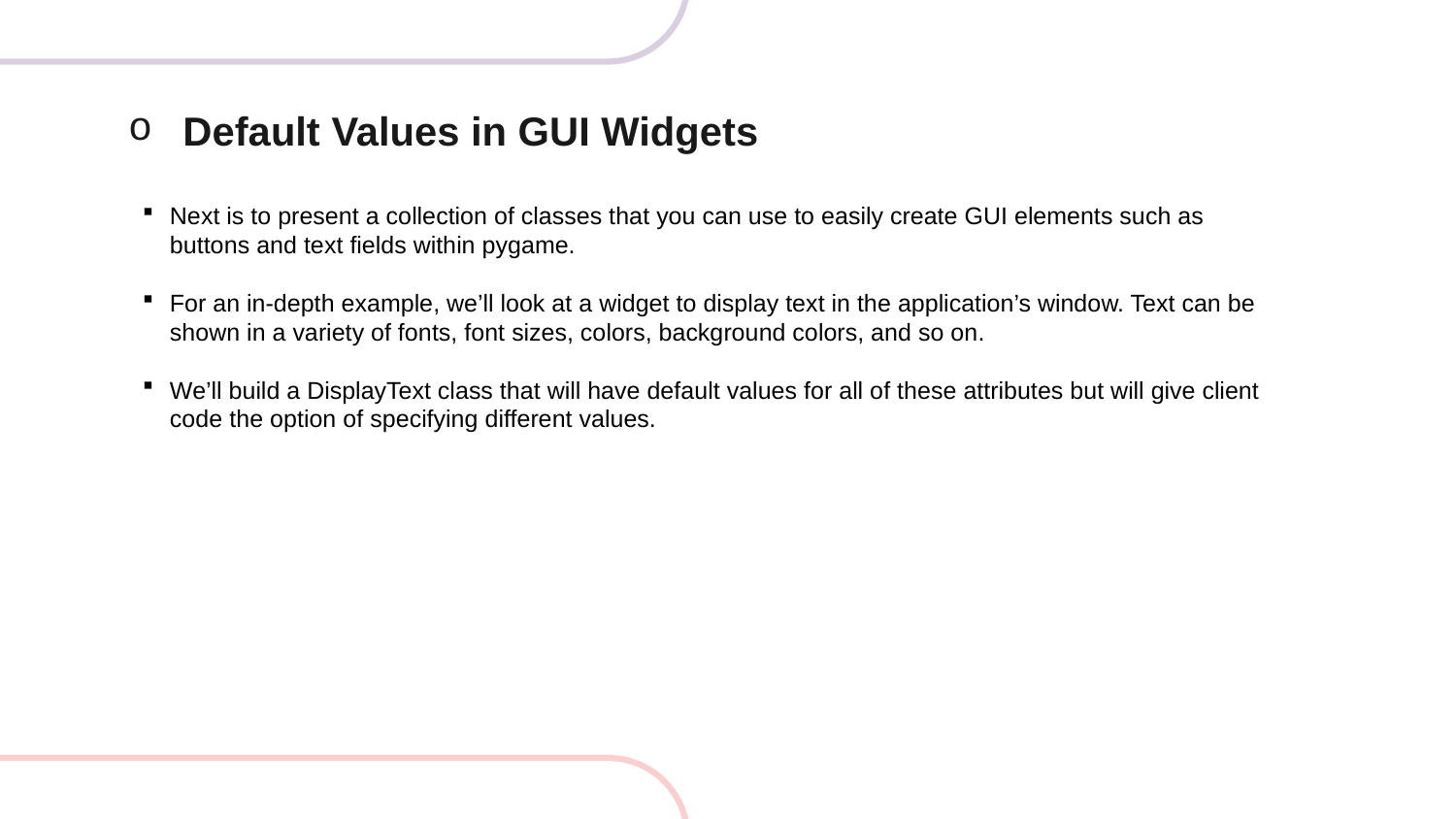

# Default Values in GUI Widgets
Next is to present a collection of classes that you can use to easily create GUI elements such as buttons and text fields within pygame.

For an in-depth example, we’ll look at a widget to display text in the application’s window. Text can be shown in a variety of fonts, font sizes, colors, background colors, and so on.

We’ll build a DisplayText class that will have default values for all of these attributes but will give client code the option of specifying different values.